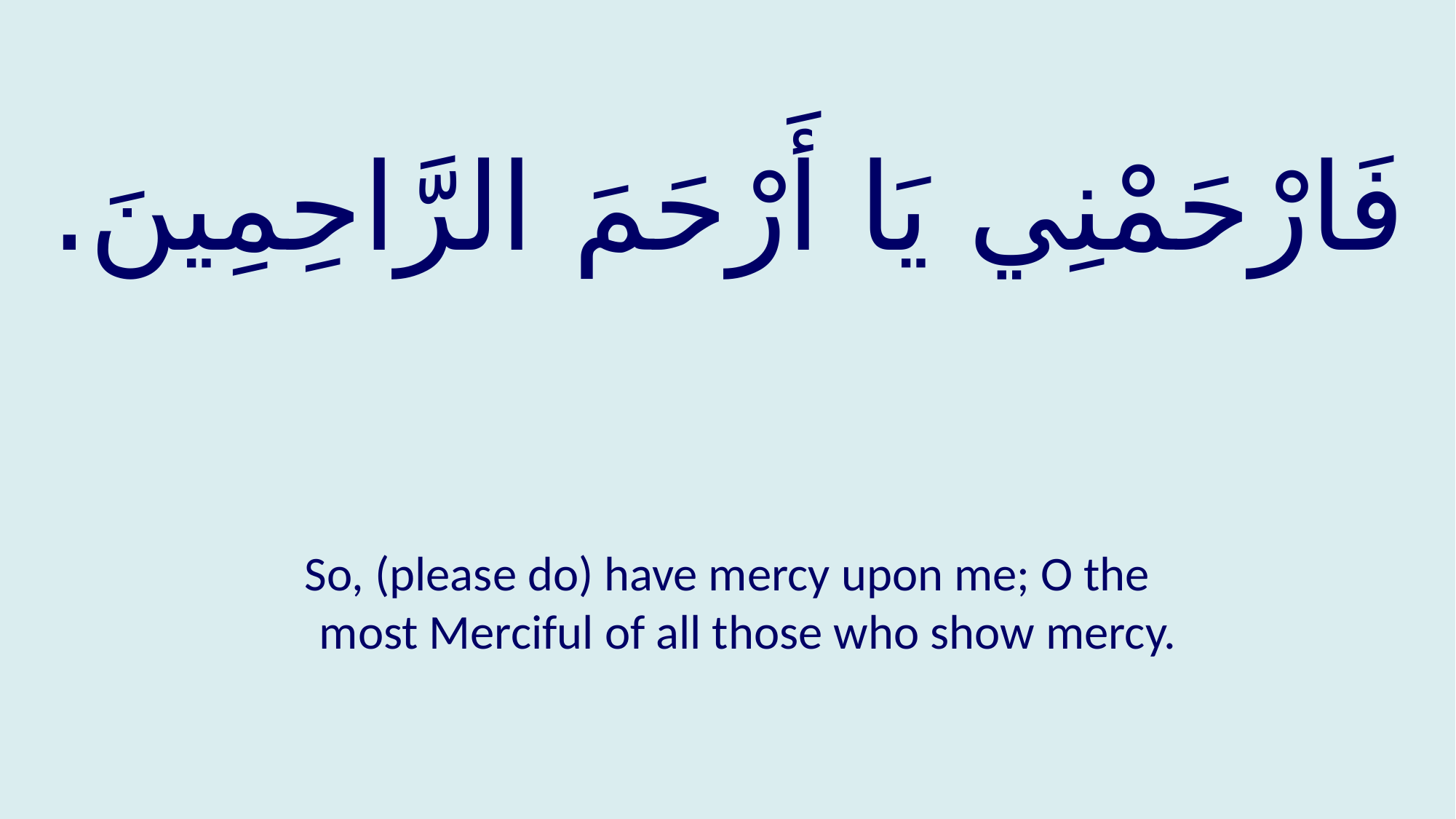

# فَارْحَمْنِي يَا أَرْحَمَ الرَّاحِمِينَ.
So, (please do) have mercy upon me; O the most Merciful of all those who show mercy.